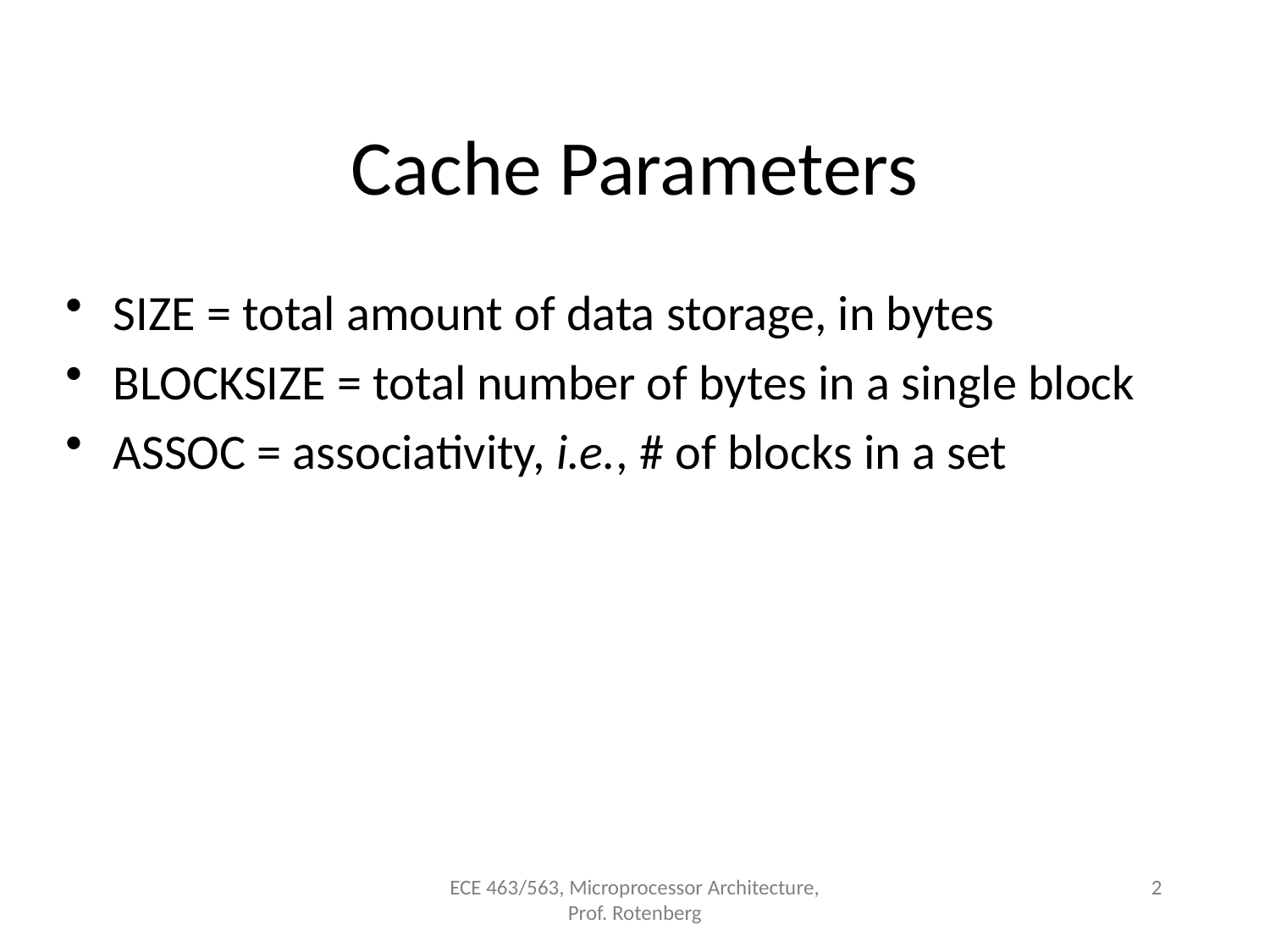

# Cache Parameters
SIZE = total amount of data storage, in bytes
BLOCKSIZE = total number of bytes in a single block
ASSOC = associativity, i.e., # of blocks in a set
ECE 463/563, Microprocessor Architecture, Prof. Rotenberg
2